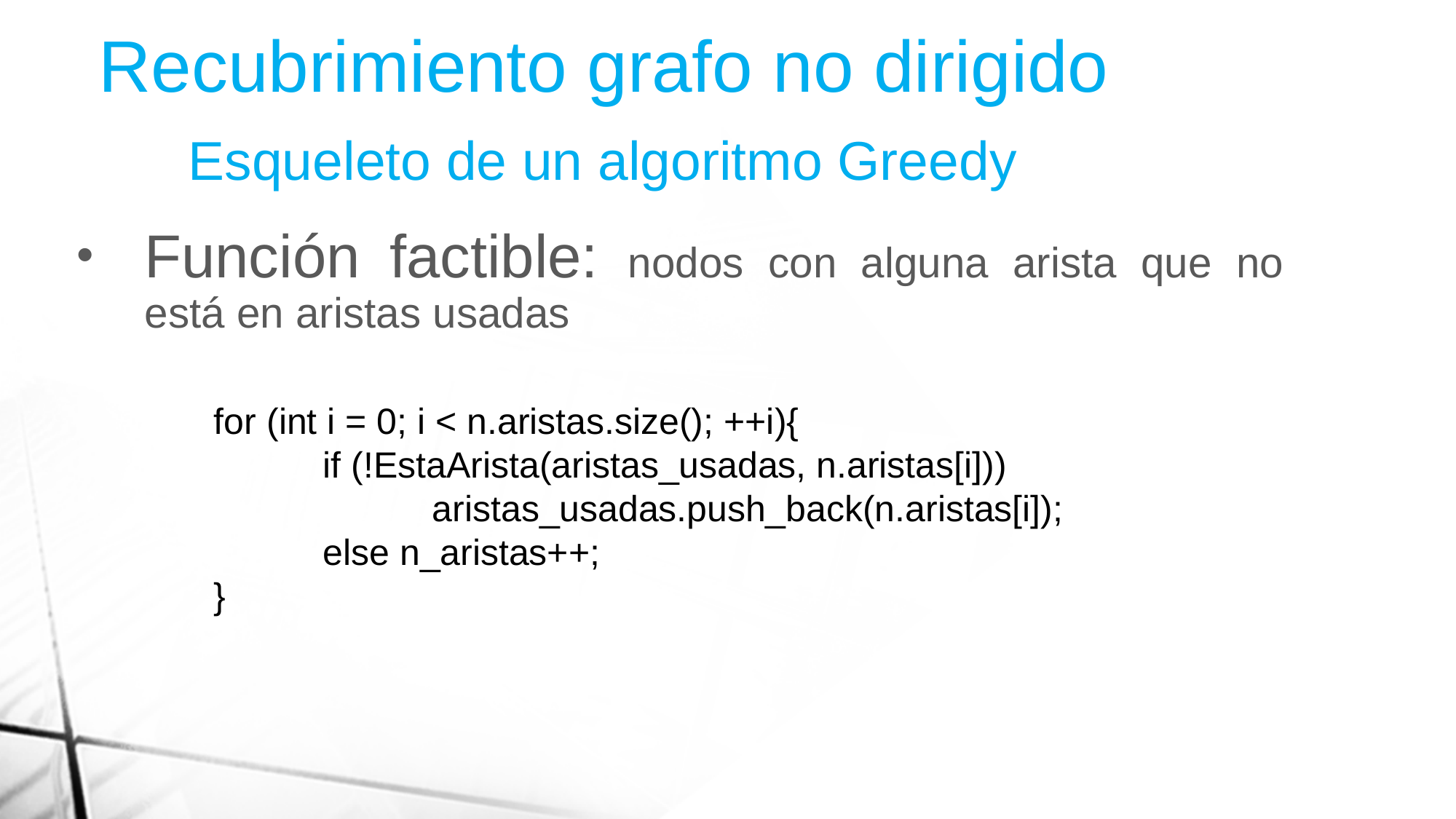

Recubrimiento grafo no dirigido
Esqueleto de un algoritmo Greedy
Función factible: nodos con alguna arista que no está en aristas usadas
for (int i = 0; i < n.aristas.size(); ++i){
	if (!EstaArista(aristas_usadas, n.aristas[i]))
		aristas_usadas.push_back(n.aristas[i]);
	else n_aristas++;
}